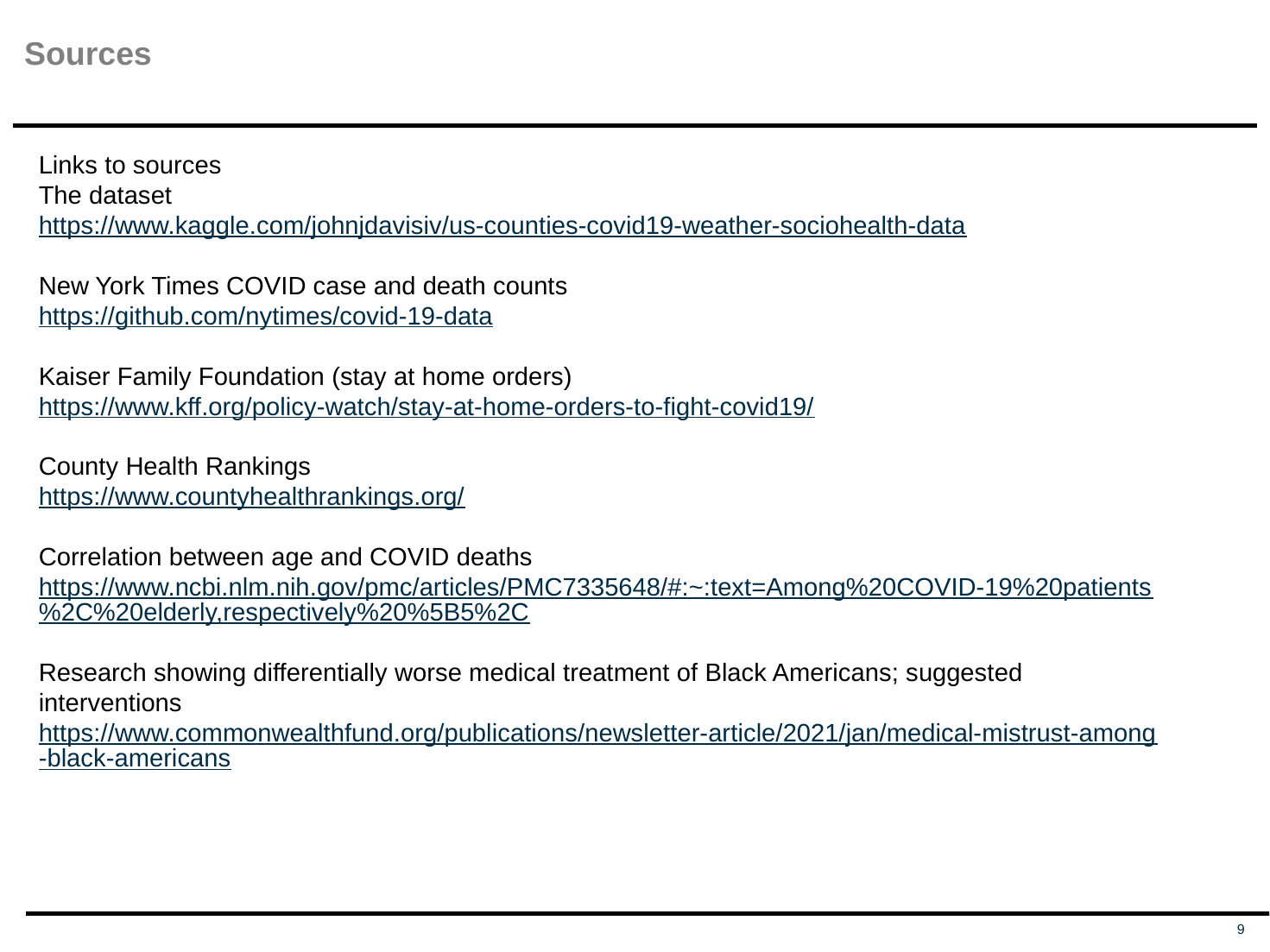

# Sources
Links to sources
The dataset
https://www.kaggle.com/johnjdavisiv/us-counties-covid19-weather-sociohealth-data

New York Times COVID case and death counts
https://github.com/nytimes/covid-19-data

Kaiser Family Foundation (stay at home orders)
https://www.kff.org/policy-watch/stay-at-home-orders-to-fight-covid19/

County Health Rankings
https://www.countyhealthrankings.org/

Correlation between age and COVID deaths
https://www.ncbi.nlm.nih.gov/pmc/articles/PMC7335648/#:~:text=Among%20COVID-19%20patients%2C%20elderly,respectively%20%5B5%2C

Research showing differentially worse medical treatment of Black Americans; suggested interventions
https://www.commonwealthfund.org/publications/newsletter-article/2021/jan/medical-mistrust-among-black-americans